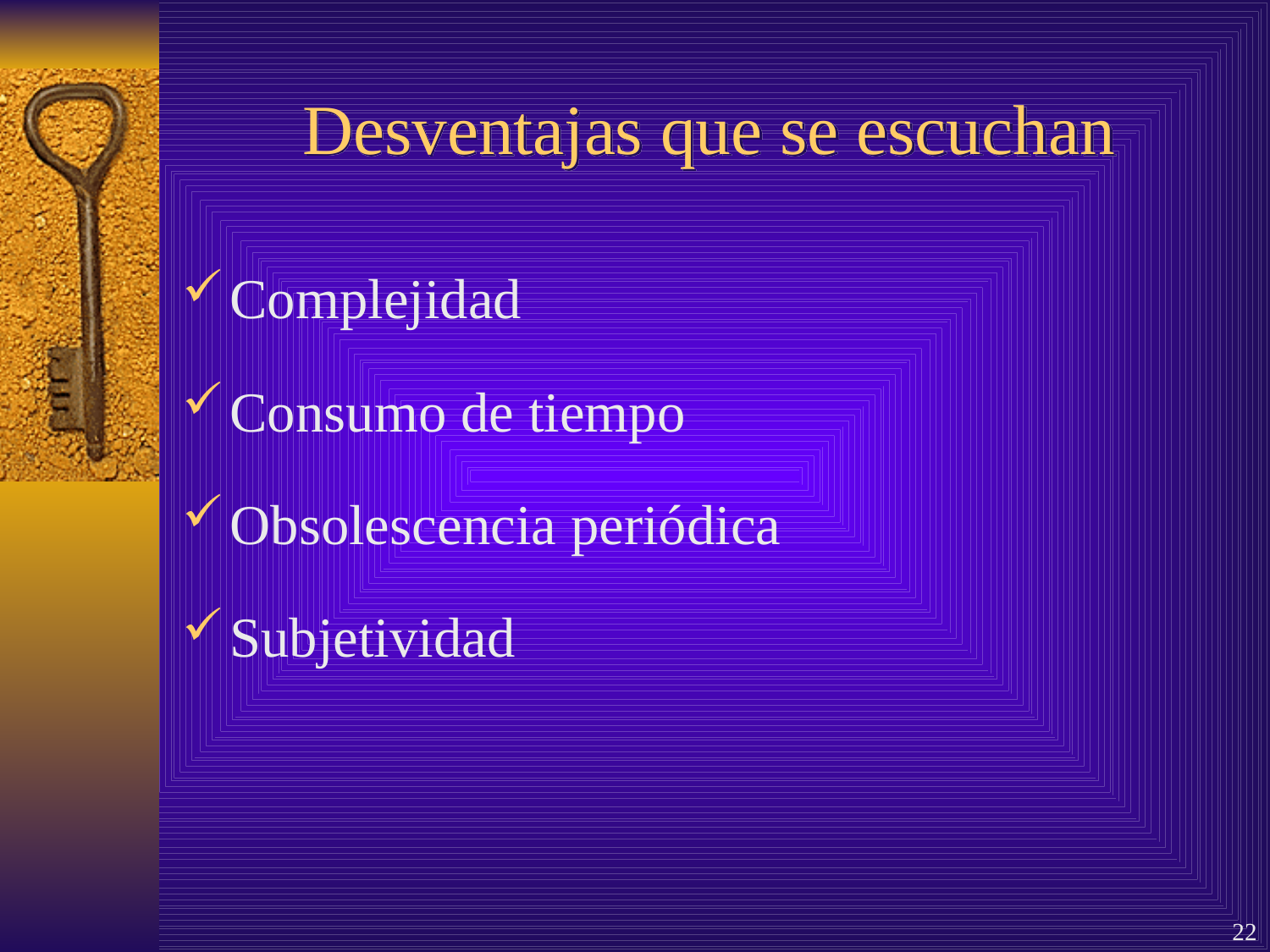

# Desventajas que se escuchan
Complejidad
Consumo de tiempo
Obsolescencia periódica
Subjetividad
22